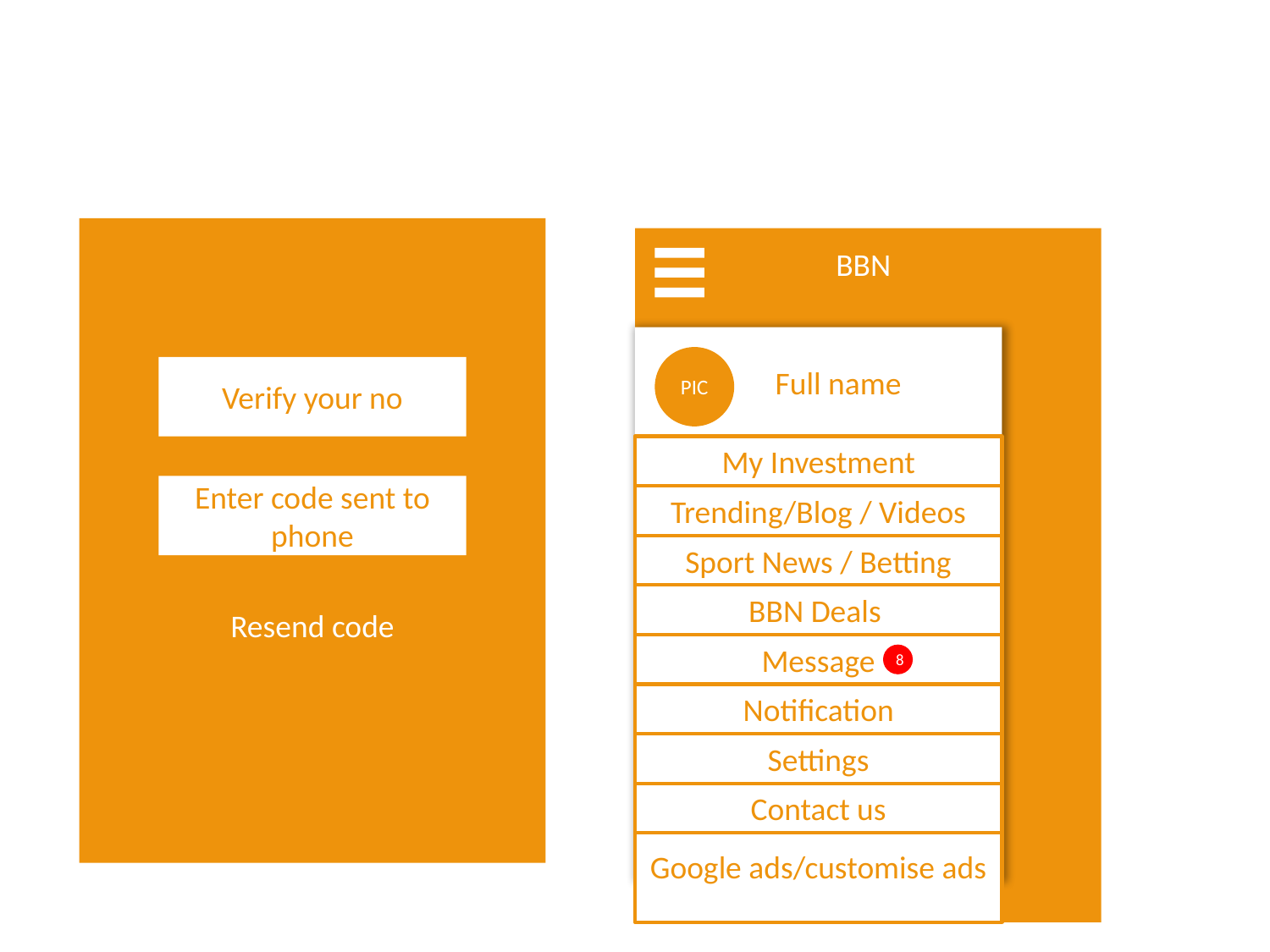

#

BBN

PIC
Verify your no
Full name
My Investment
Enter code sent to phone
Trending/Blog / Videos
Sport News / Betting
Resend code
BBN Deals
Message
8
Notification

Google ads/customise ads
Settings
Contact us